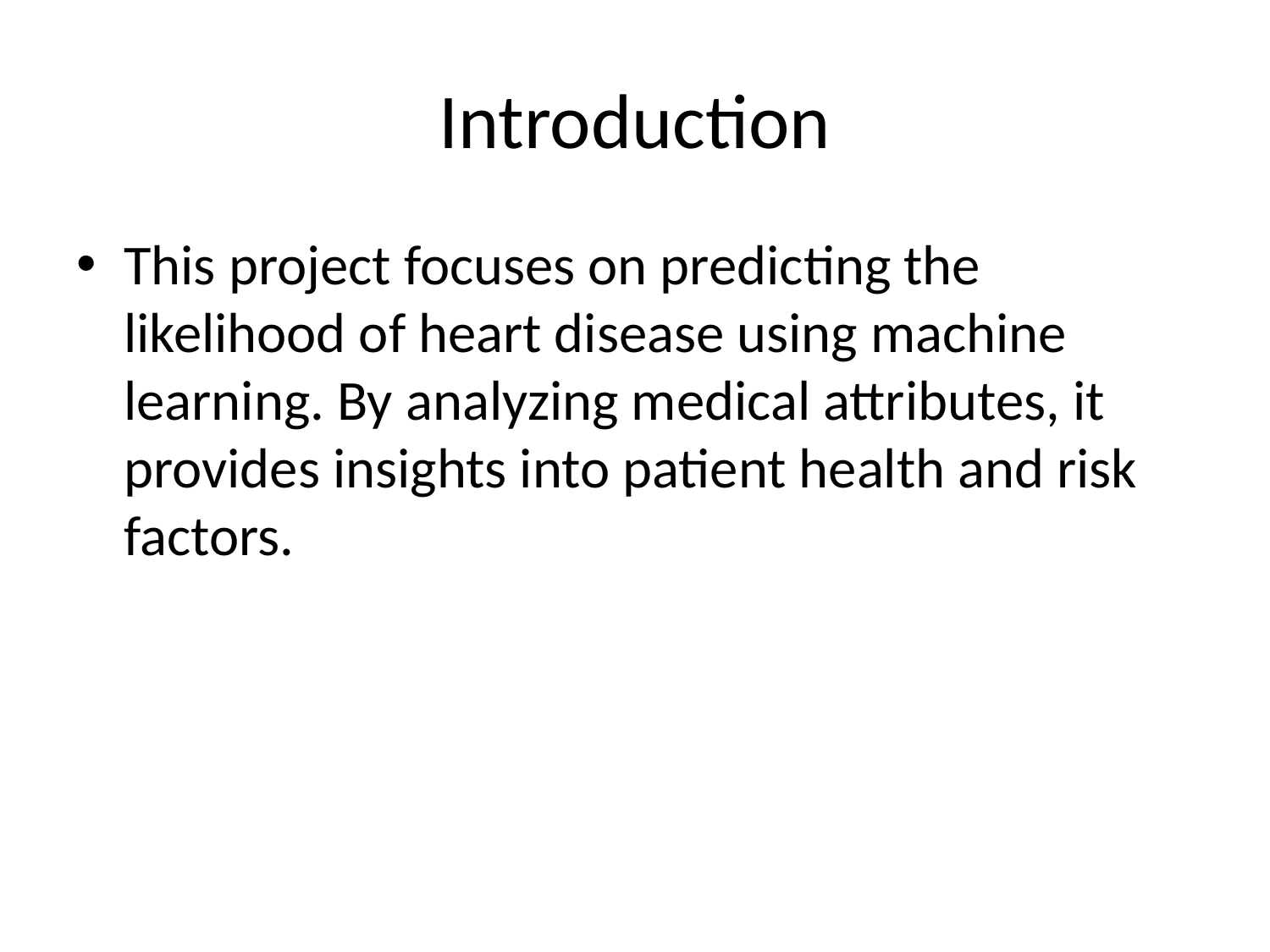

# Introduction
This project focuses on predicting the likelihood of heart disease using machine learning. By analyzing medical attributes, it provides insights into patient health and risk factors.